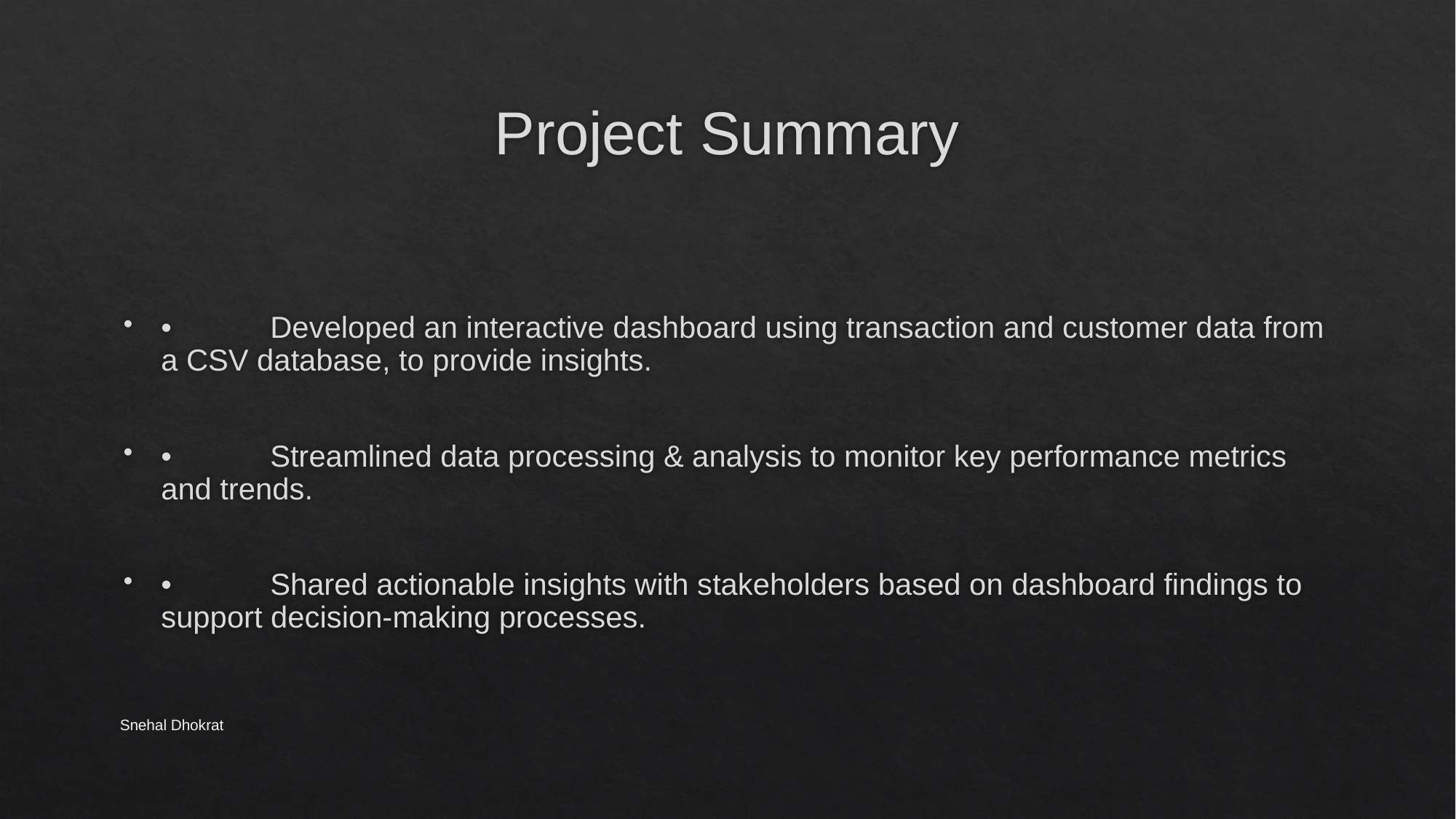

# Project Summary

•	Developed an interactive dashboard using transaction and customer data from a CSV database, to provide insights.

•	Streamlined data processing & analysis to monitor key performance metrics and trends.

•	Shared actionable insights with stakeholders based on dashboard findings to support decision-making processes.

Snehal Dhokrat